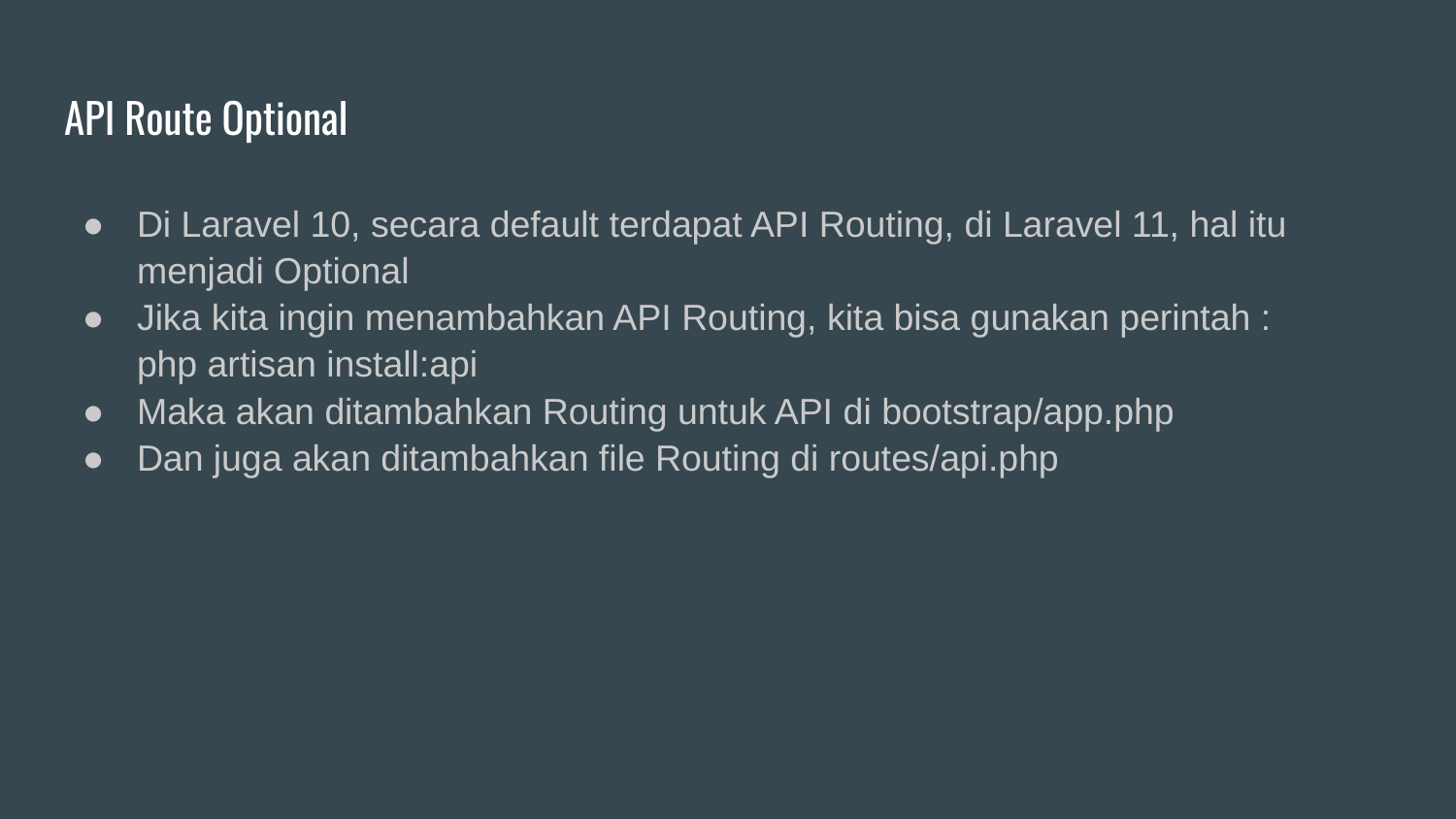

# API Route Optional
Di Laravel 10, secara default terdapat API Routing, di Laravel 11, hal itu menjadi Optional
Jika kita ingin menambahkan API Routing, kita bisa gunakan perintah :
php artisan install:api
Maka akan ditambahkan Routing untuk API di bootstrap/app.php
Dan juga akan ditambahkan file Routing di routes/api.php